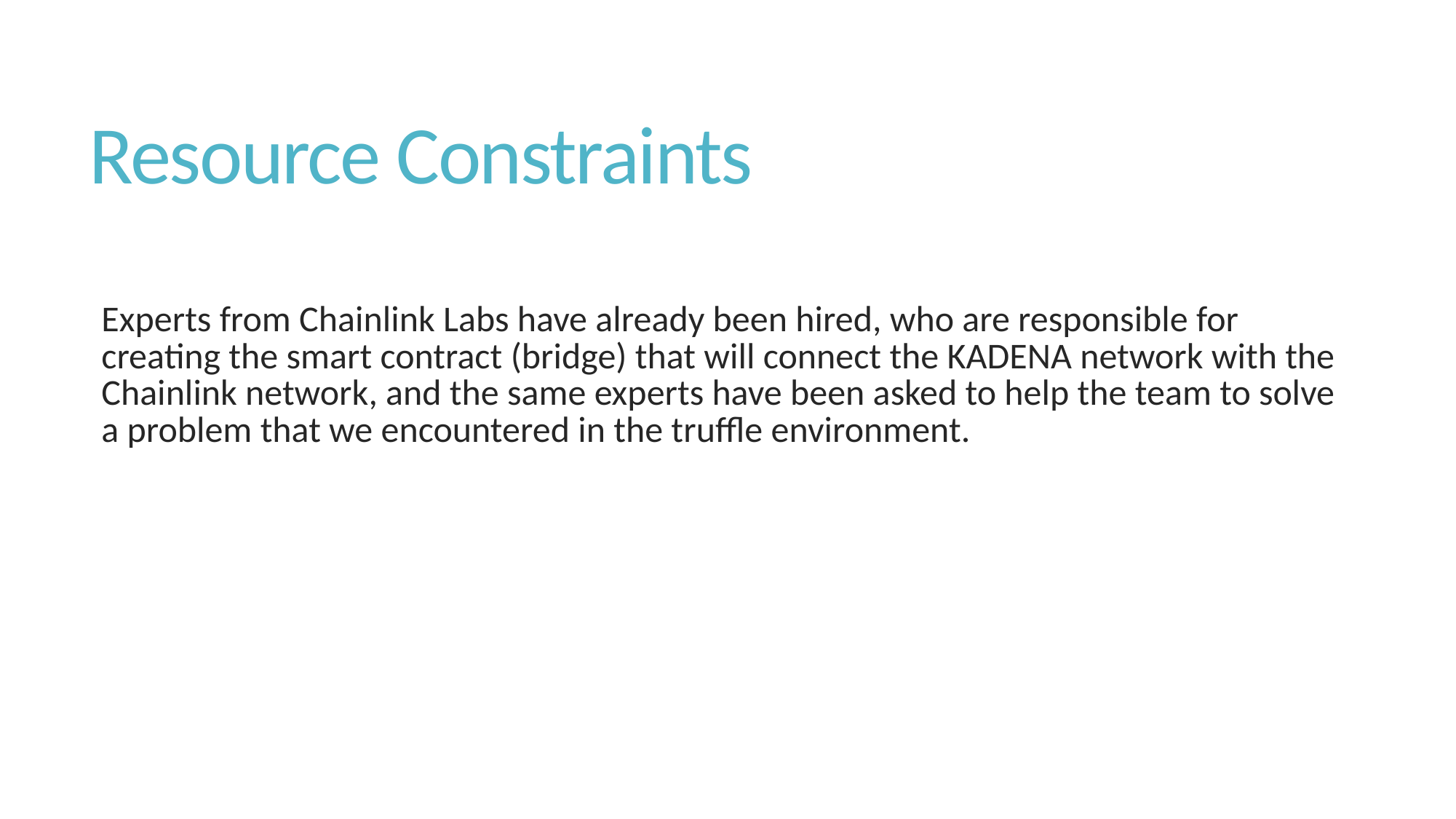

# Resource Constraints
Experts from Chainlink Labs have already been hired, who are responsible for creating the smart contract (bridge) that will connect the KADENA network with the Chainlink network, and the same experts have been asked to help the team to solve a problem that we encountered in the truffle environment.